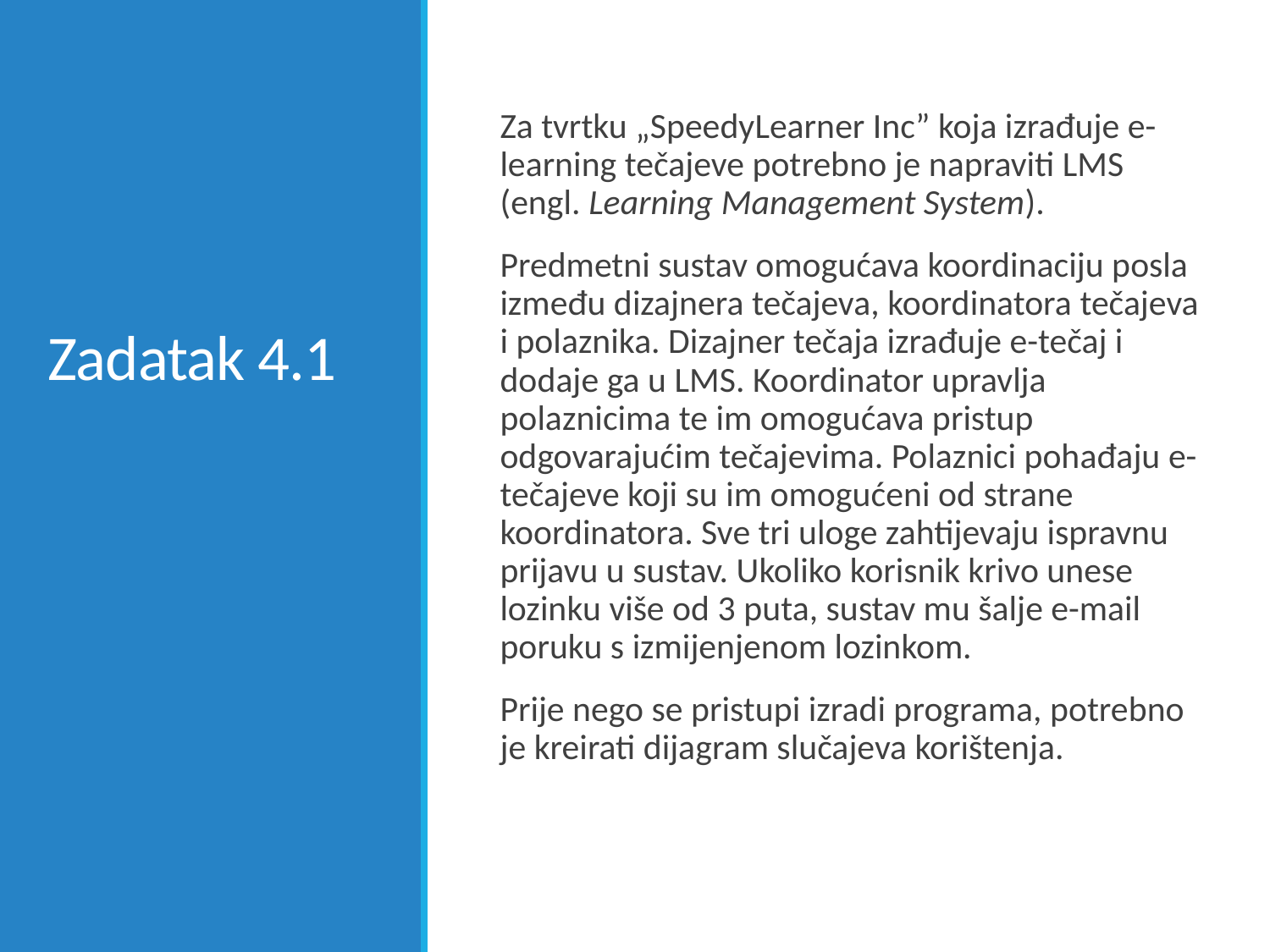

# Zadatak 4.1
Za tvrtku „SpeedyLearner Inc” koja izrađuje e-learning tečajeve potrebno je napraviti LMS (engl. Learning Management System).
Predmetni sustav omogućava koordinaciju posla između dizajnera tečajeva, koordinatora tečajeva i polaznika. Dizajner tečaja izrađuje e-tečaj i dodaje ga u LMS. Koordinator upravlja polaznicima te im omogućava pristup odgovarajućim tečajevima. Polaznici pohađaju e-tečajeve koji su im omogućeni od strane koordinatora. Sve tri uloge zahtijevaju ispravnu prijavu u sustav. Ukoliko korisnik krivo unese lozinku više od 3 puta, sustav mu šalje e-mail poruku s izmijenjenom lozinkom.
Prije nego se pristupi izradi programa, potrebno je kreirati dijagram slučajeva korištenja.